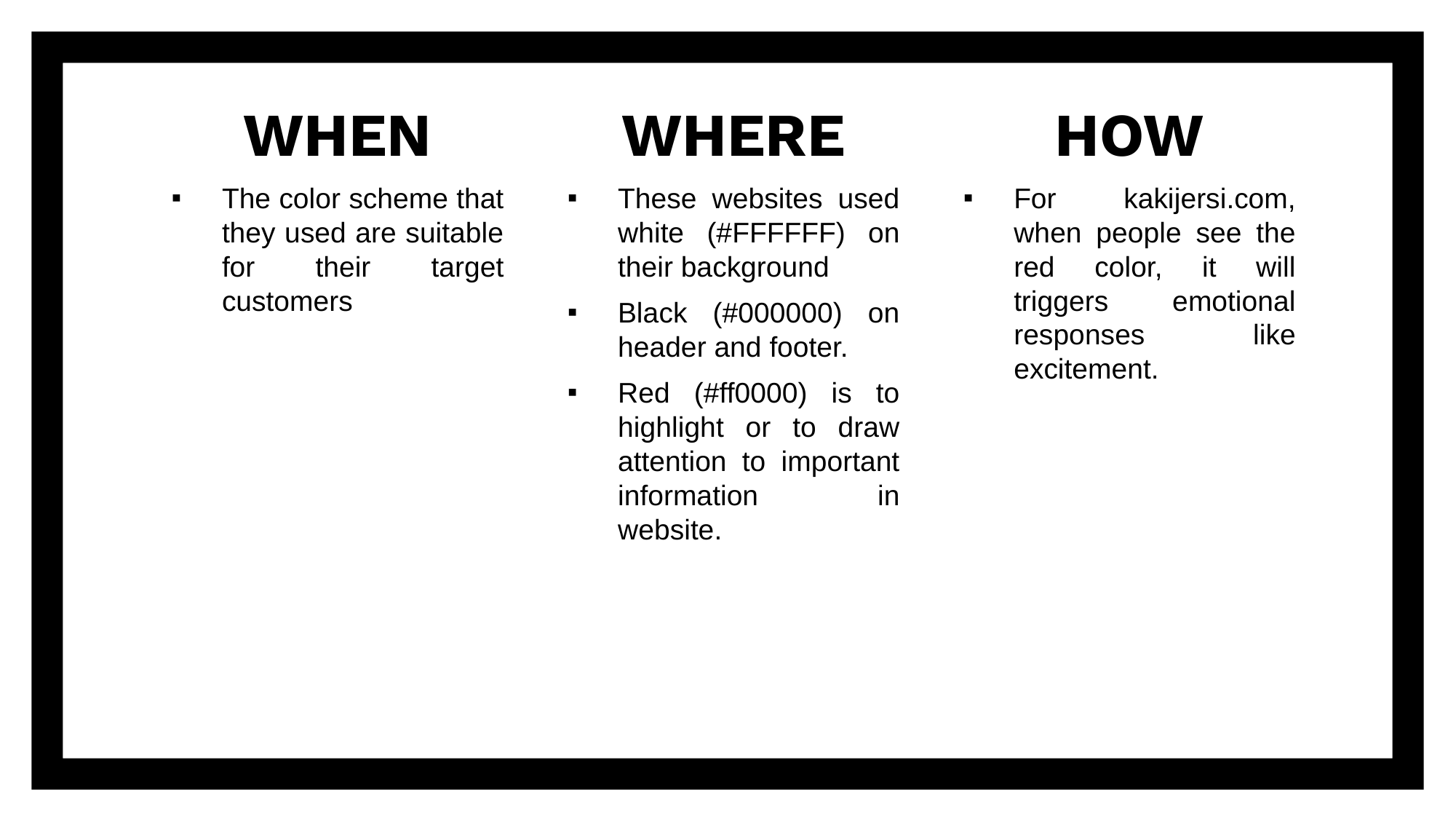

WHEN
The color scheme that they used are suitable for their target customers
WHERE
These websites used white (#FFFFFF) on their background
Black (#000000) on header and footer.
Red (#ff0000) is to highlight or to draw attention to important information in website.
HOW
For kakijersi.com, when people see the red color, it will triggers emotional responses like excitement.